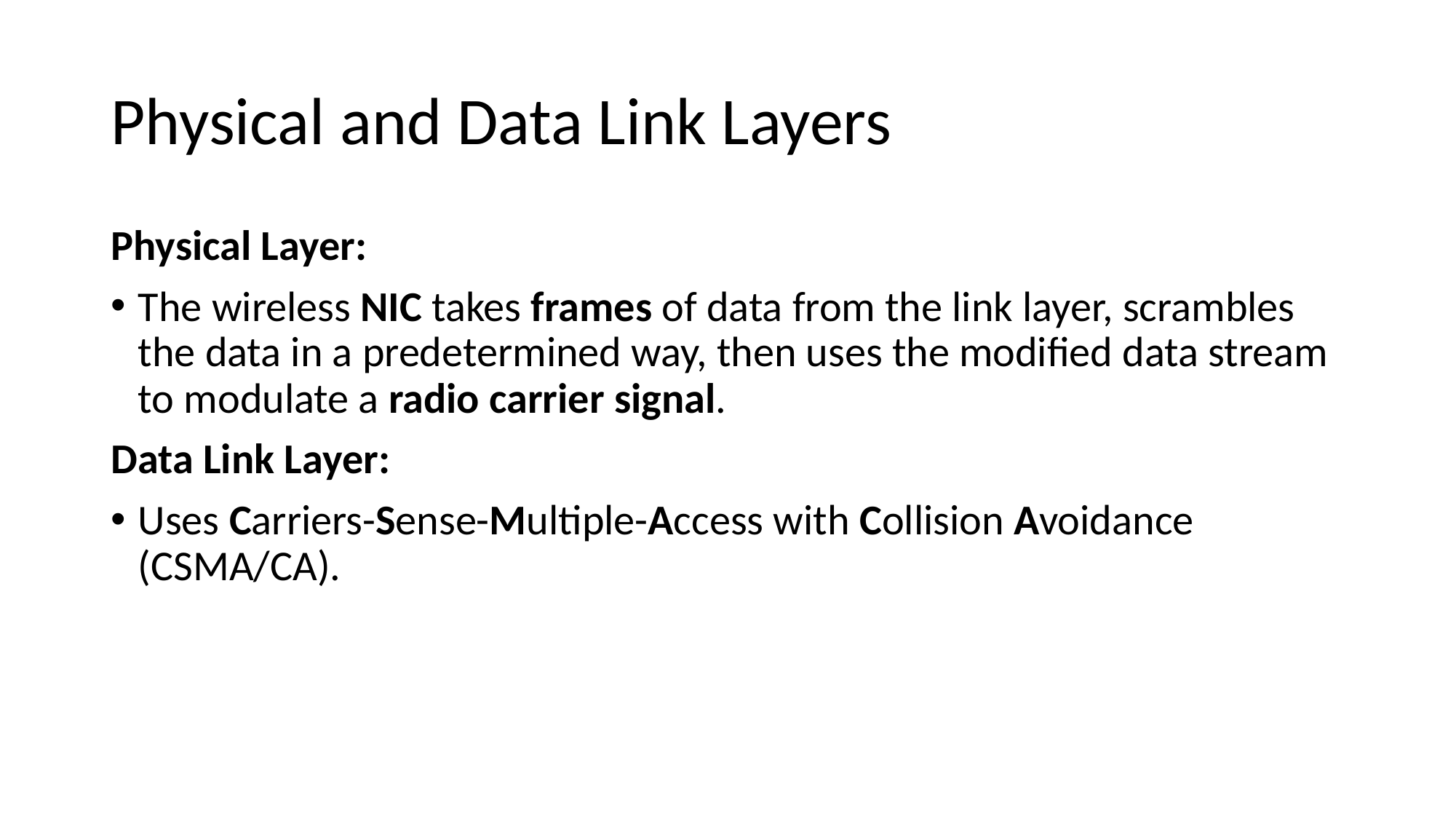

# Physical and Data Link Layers
Physical Layer:
The wireless NIC takes frames of data from the link layer, scrambles the data in a predetermined way, then uses the modified data stream to modulate a radio carrier signal.
Data Link Layer:
Uses Carriers-Sense-Multiple-Access with Collision Avoidance (CSMA/CA).